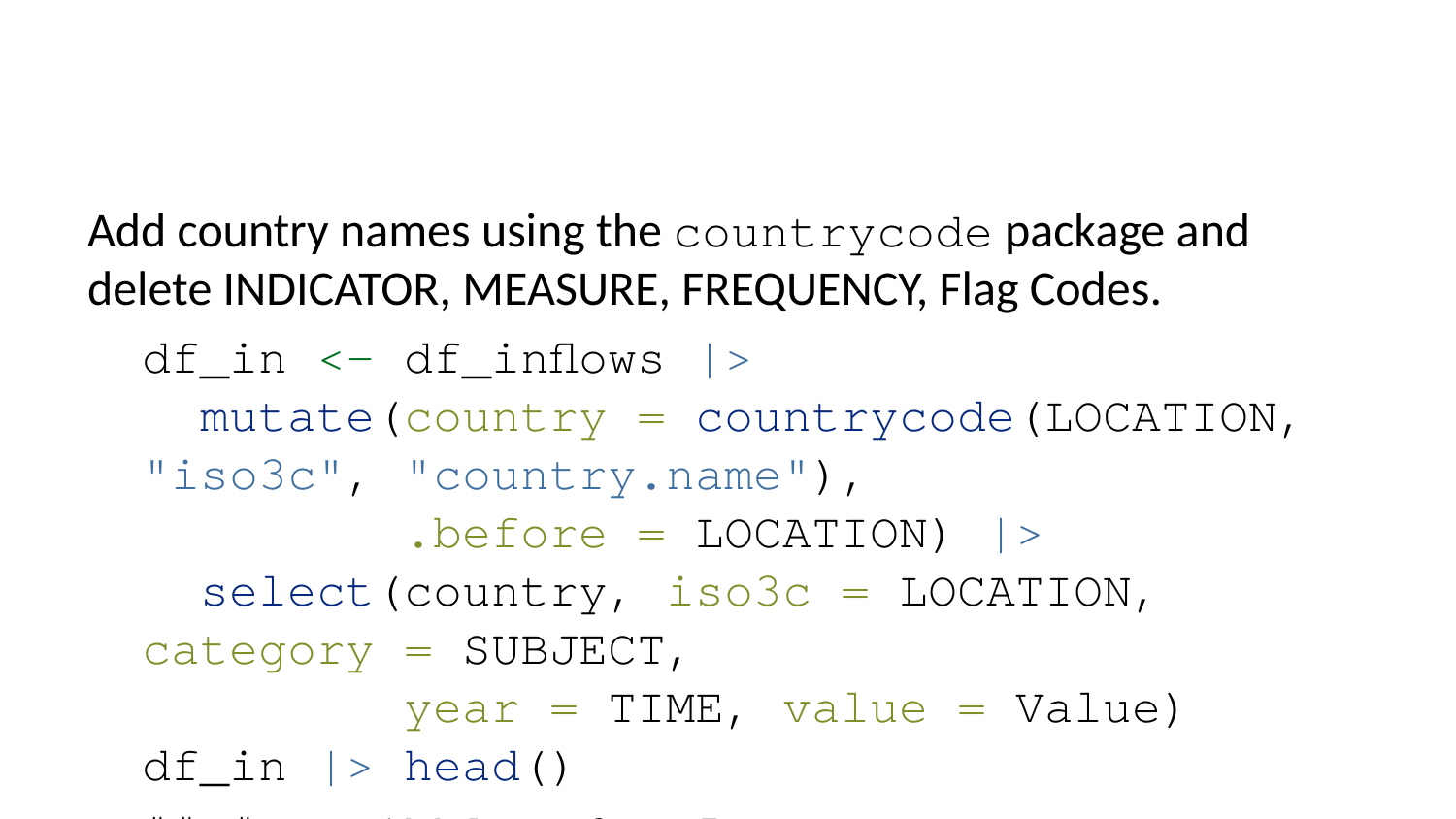

Add country names using the countrycode package and delete INDICATOR, MEASURE, FREQUENCY, Flag Codes.
df_in <- df_inflows |>
  mutate(country = countrycode(LOCATION, "iso3c", "country.name"),
         .before = LOCATION) |>
  select(country, iso3c = LOCATION, category = SUBJECT,
         year = TIME, value = Value)
df_in |> head()
## # A tibble: 6 × 5
##   country   iso3c category  year value
##   <chr>     <chr> <chr>    <dbl> <dbl>
## 1 Australia AUS   FAM       2003 40105
## 2 Australia AUS   FAM       2004 42187
## 3 Australia AUS   FAM       2005 43747
## 4 Australia AUS   FAM       2006 45943
## 5 Australia AUS   FAM       2007 48769
## 6 Australia AUS   FAM       2008 49870